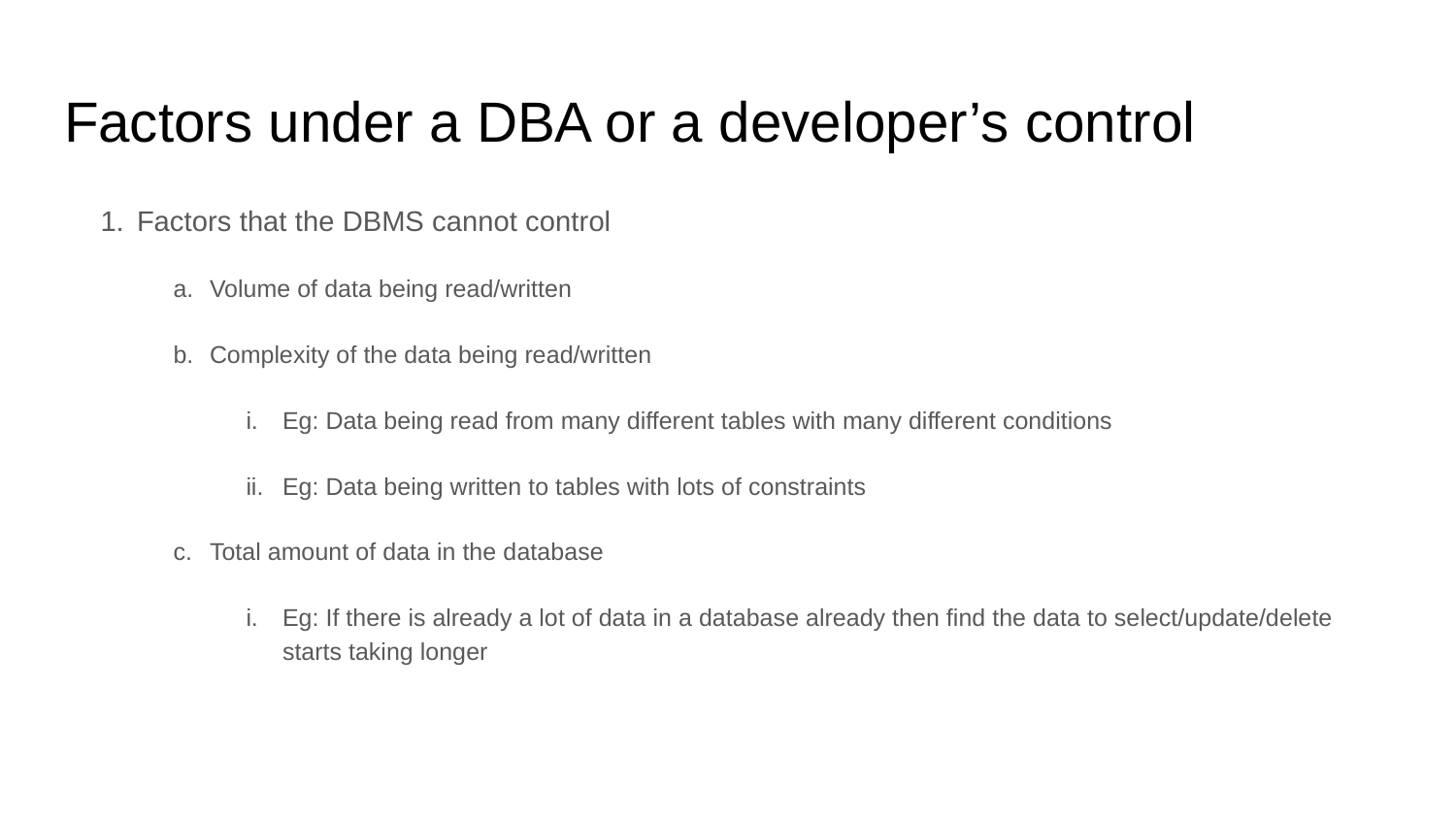

# Factors under a DBA or a developer’s control
Factors that the DBMS cannot control
Volume of data being read/written
Complexity of the data being read/written
Eg: Data being read from many different tables with many different conditions
Eg: Data being written to tables with lots of constraints
Total amount of data in the database
Eg: If there is already a lot of data in a database already then find the data to select/update/delete starts taking longer